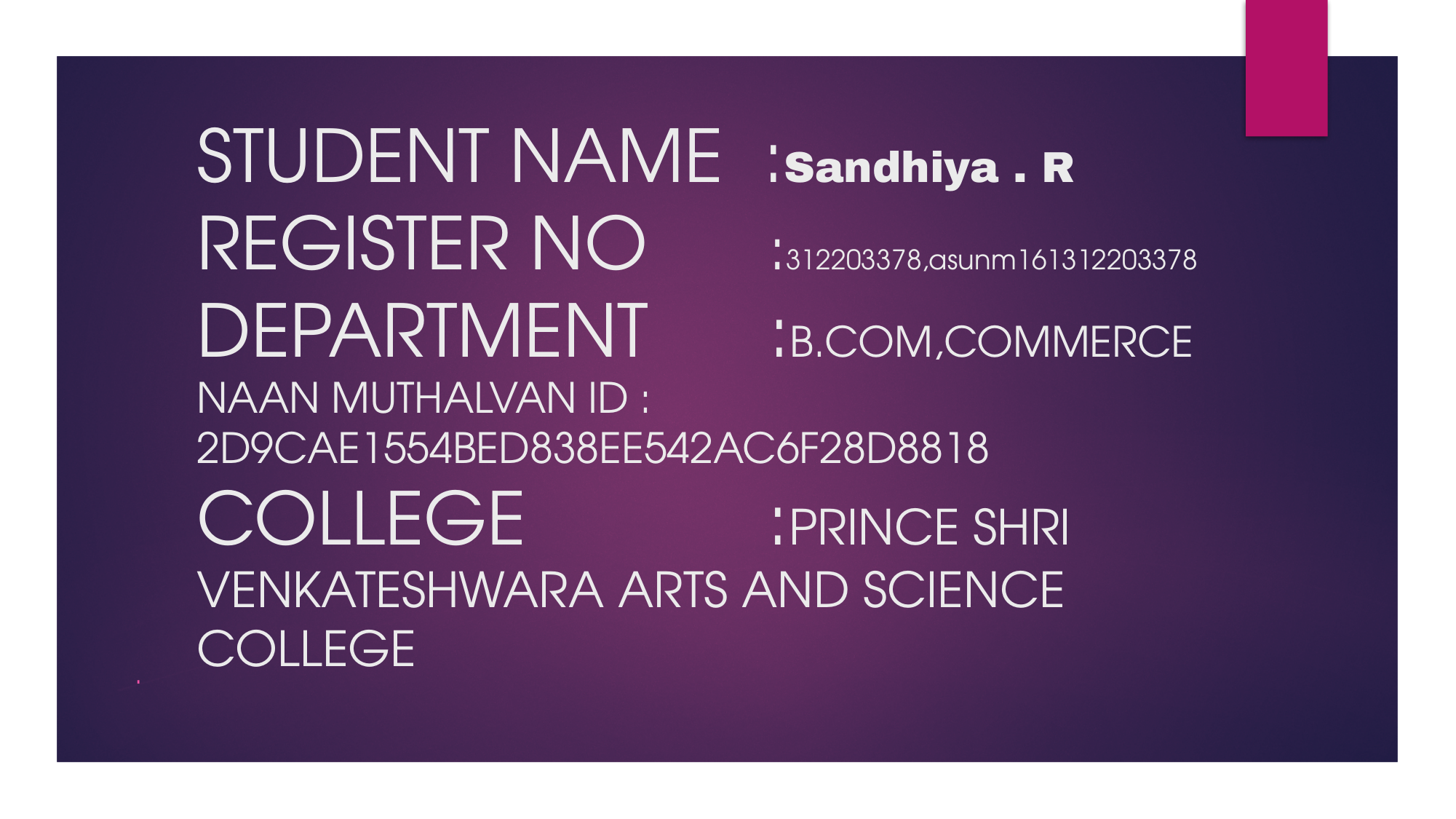

# STUDENT NAME  :Sandhiya . R REGISTER NO      :312203378,asunm161312203378 DEPARTMENT      :B.COM,COMMERCE NAAN MUTHALVAN ID : 2D9CAE1554BED838EE542AC6F28D8818 COLLEGE            :PRINCE SHRI VENKATESHWARA ARTS AND SCIENCE COLLEGE
.